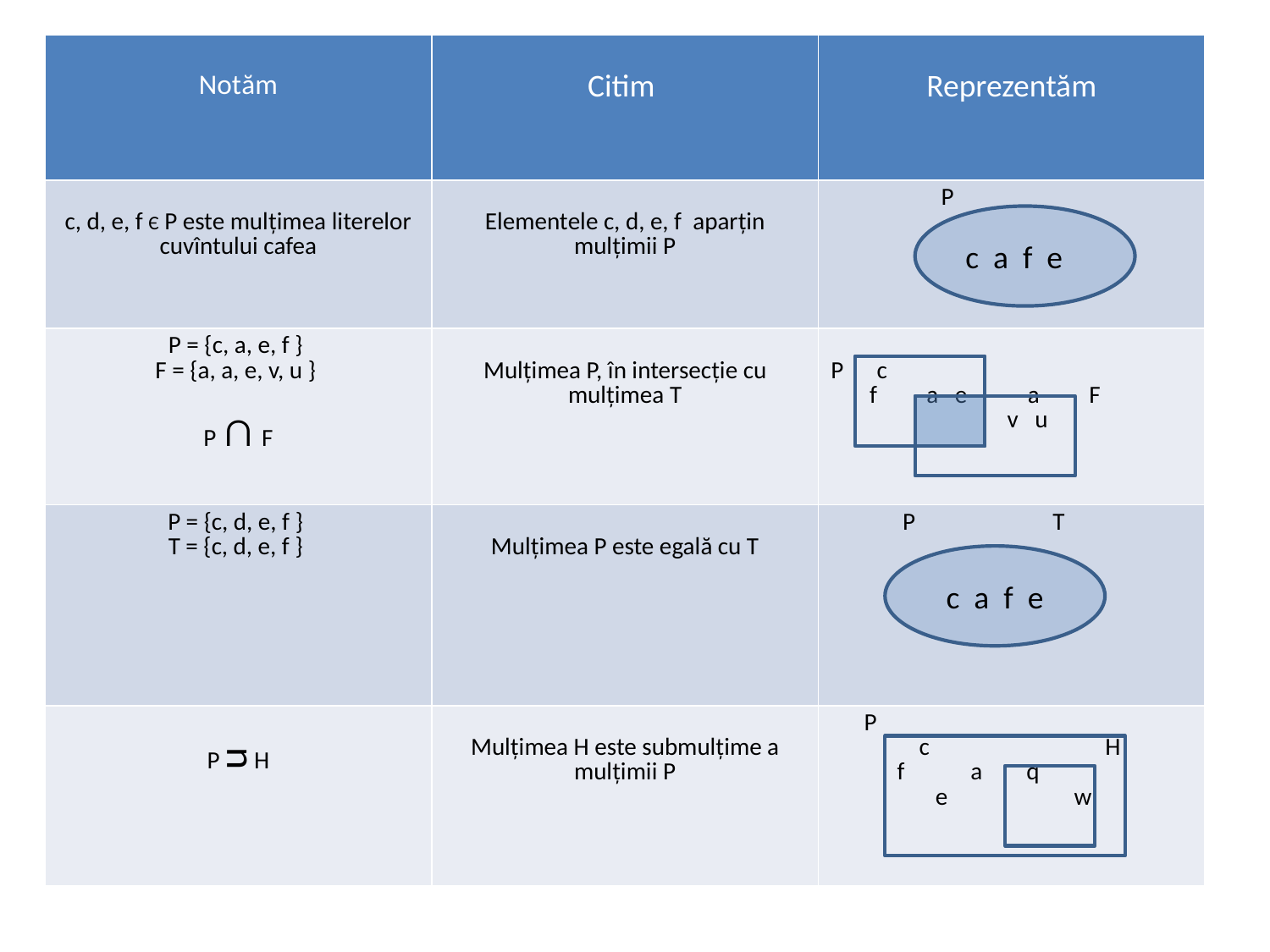

| Notăm | Citim | Reprezentăm |
| --- | --- | --- |
| c, d, e, f Є P este mulțimea literelor cuvîntului cafea | Elementele c, d, e, f aparțin mulțimii P | P |
| P = {c, a, e, f } F = {a, a, e, v, u } P ∩ F | Mulțimea P, în intersecție cu mulțimea T | P c f a e a F v u |
| P = {c, d, e, f } T = {c, d, e, f } | Mulțimea P este egală cu T | P T |
| P ᴝ H | Mulțimea H este submulțime a mulțimii P | P c H f a q e w |
c  a  f  e

c  a  f  e